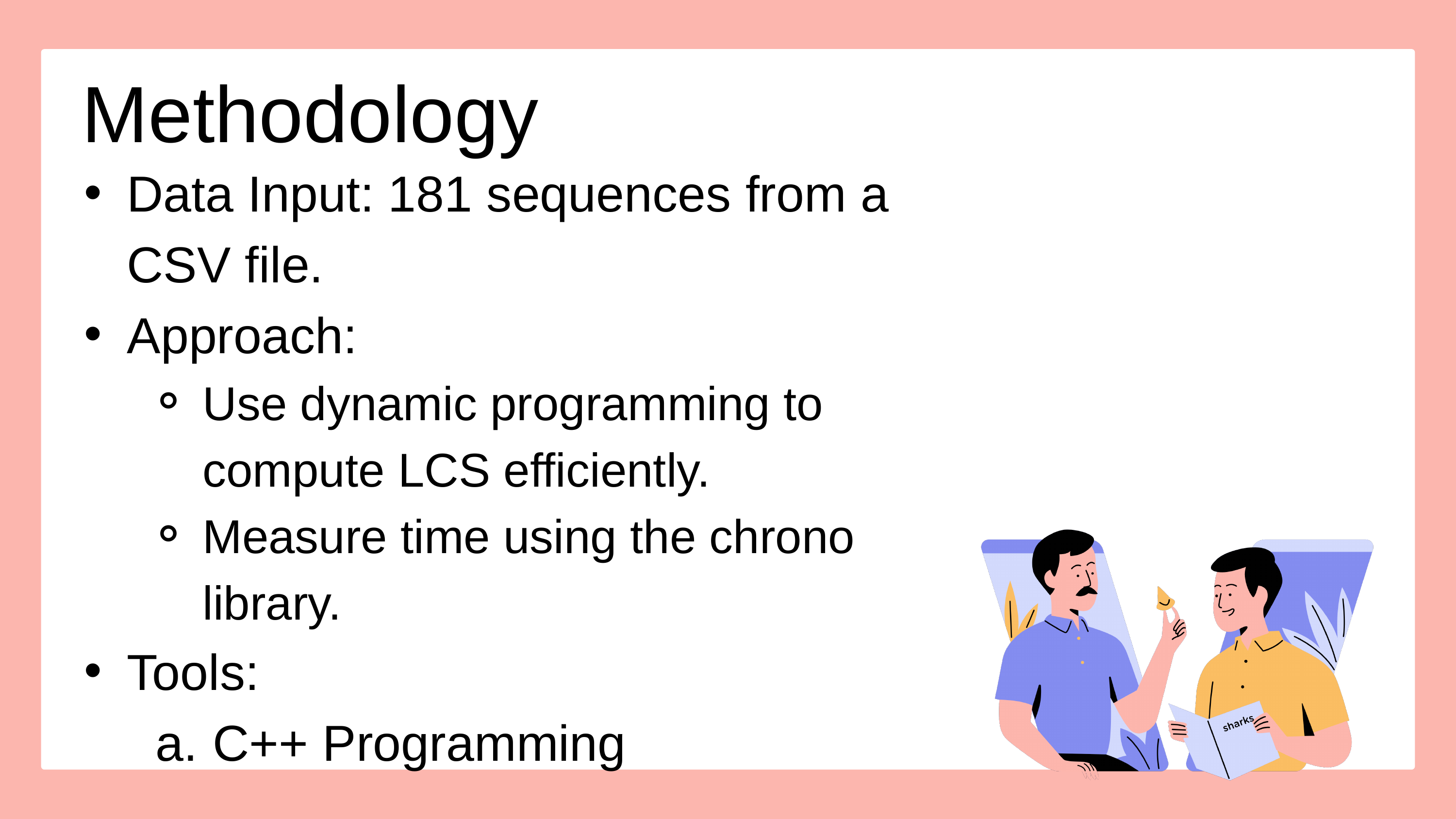

Methodology
Data Input: 181 sequences from a CSV file.
Approach:
Use dynamic programming to compute LCS efficiently.
Measure time using the chrono library.
Tools:
C++ Programming